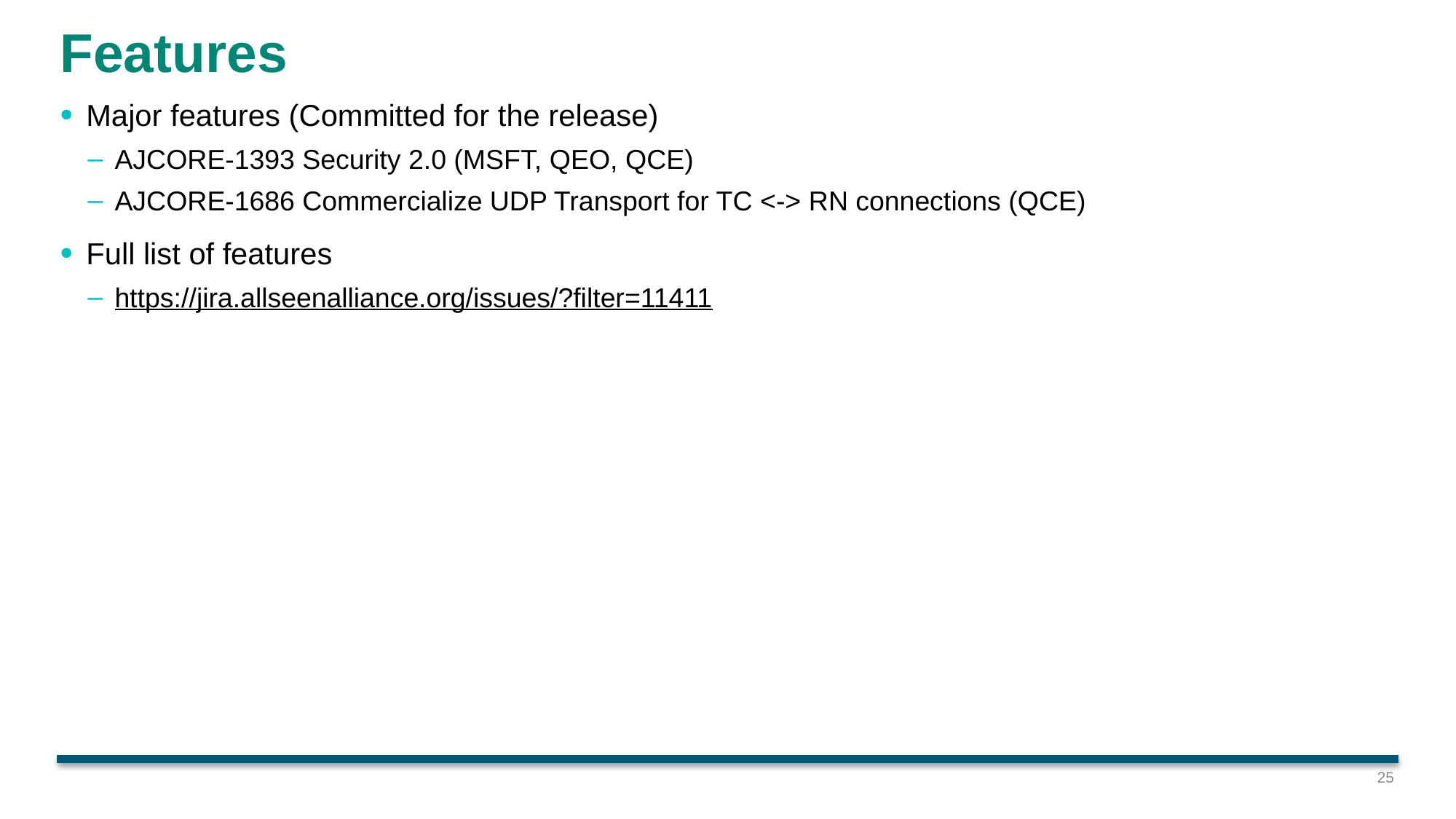

Features
Major features (Committed for the release)
AJCORE-1393 Security 2.0 (MSFT, QEO, QCE)
AJCORE-1686 Commercialize UDP Transport for TC <-> RN connections (QCE)
Full list of features
https://jira.allseenalliance.org/issues/?filter=11411